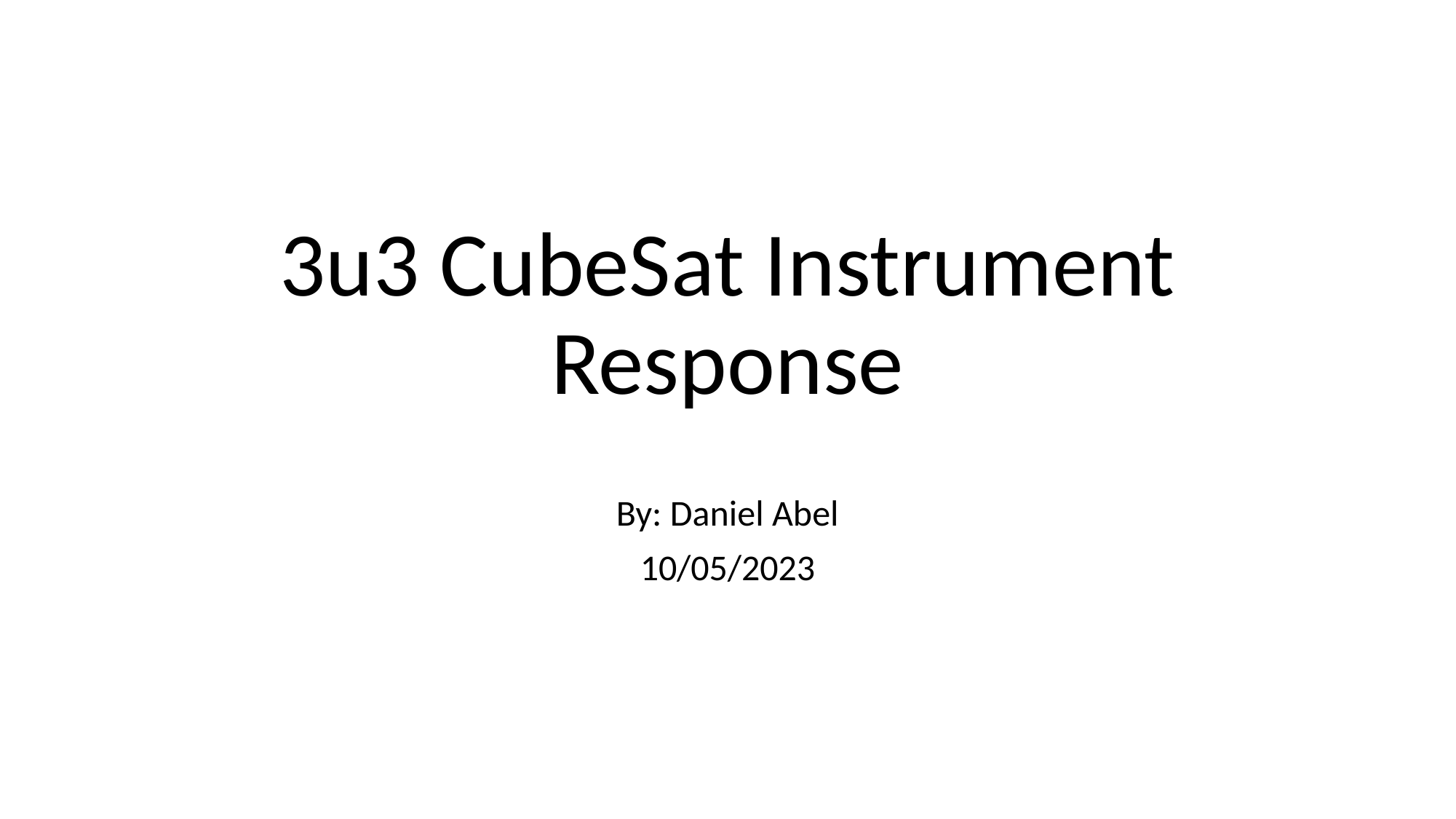

# 3u3 CubeSat Instrument Response

By: Daniel Abel
10/05/2023